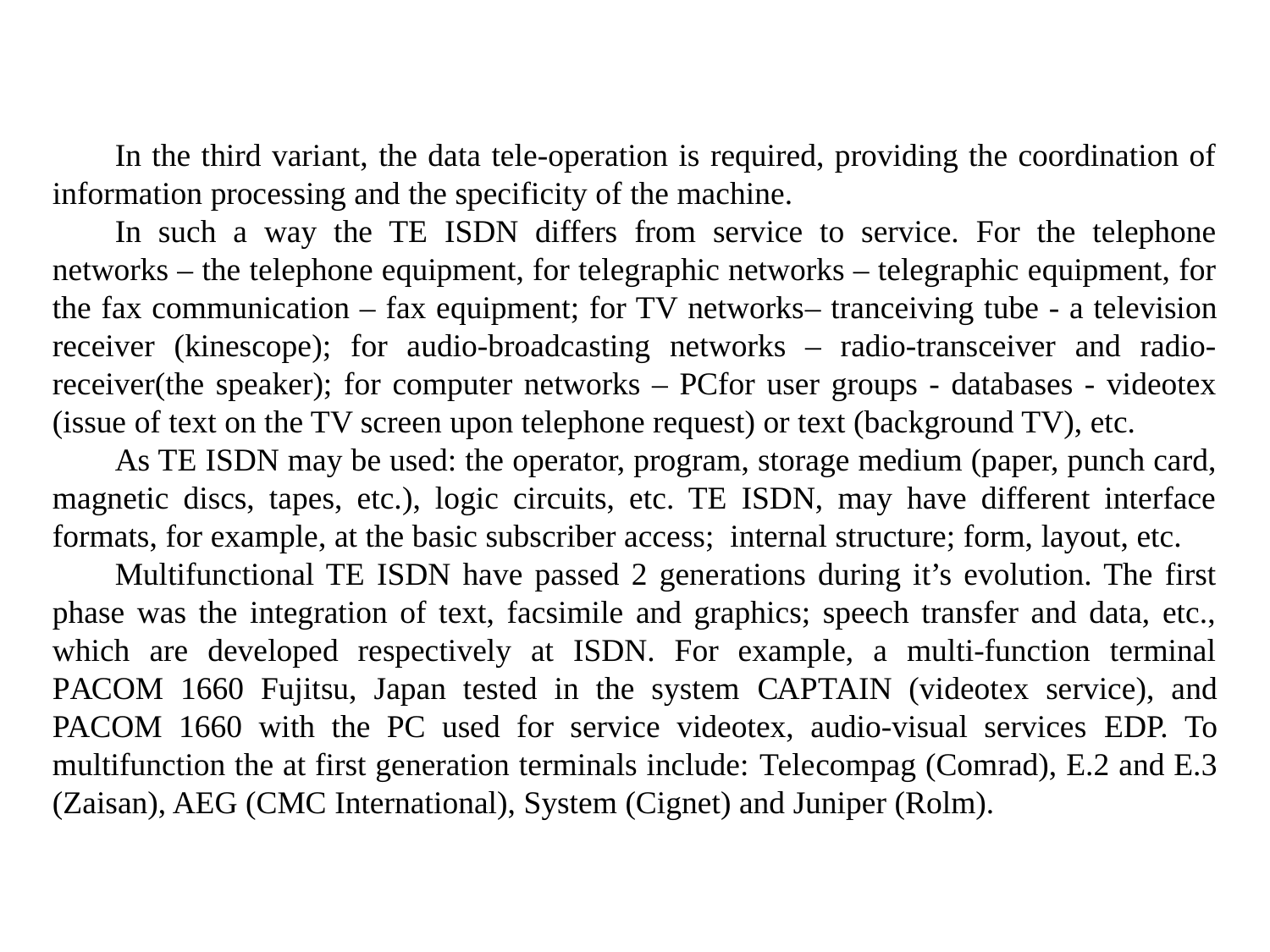

In the third variant, the data tele-operation is required, providing the coordination of information processing and the specificity of the machine.
In such a way the TE ISDN differs from service to service. For the telephone networks – the telephone equipment, for telegraphic networks – telegraphic equipment, for the fax communication – fax equipment; for TV networks– tranceiving tube - a television receiver (kinescope); for audio-broadcasting networks – radio-transceiver and radio-receiver(the speaker); for computer networks – PCfor user groups - databases - videotex (issue of text on the TV screen upon telephone request) or text (background TV), etc.
As TE ISDN may be used: the operator, program, storage medium (paper, punch card, magnetic discs, tapes, etc.), logic circuits, etc. TE ISDN, may have different interface formats, for example, at the basic subscriber access;  internal structure; form, layout, etc.
Multifunctional TE ISDN have passed 2 generations during it’s evolution. The first phase was the integration of text, facsimile and graphics; speech transfer and data, etc., which are developed respectively at ISDN. For example, a multi-function terminal PАСОМ 1660 Fujitsu, Japan tested in the system САРТАIN (videotex service), and PACOM 1660 with the PC used for service videotex, audio-visual services ЕDР. To multifunction the at first generation terminals include: Теlесоmpag (Comrad), E.2 and E.3 (Zaisan), AEG (CMC International), System (Cignet) and Juniper (Rolm).